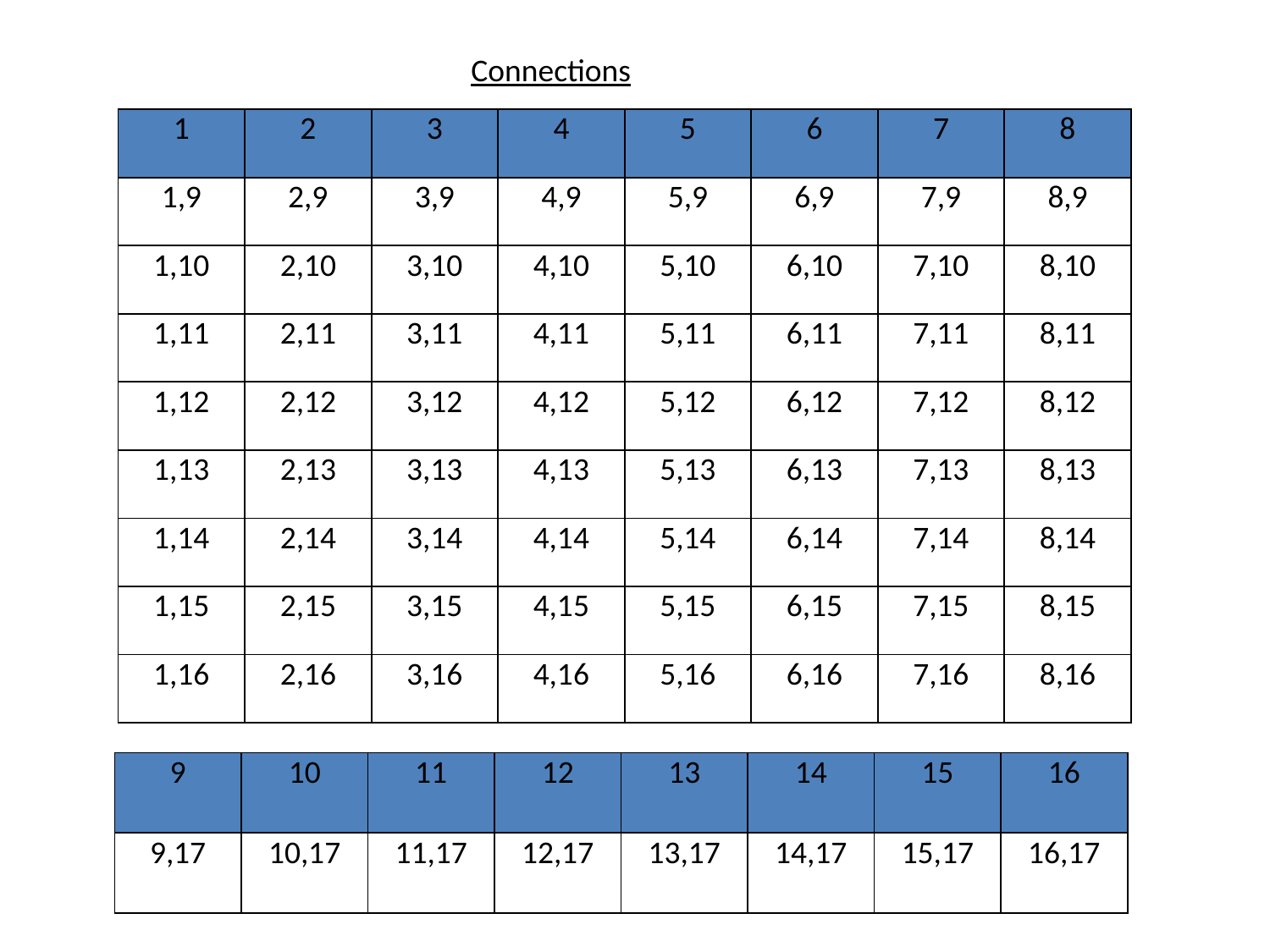

Connections
| 1 | 2 | 3 | 4 | 5 | 6 | 7 | 8 |
| --- | --- | --- | --- | --- | --- | --- | --- |
| 1,9 | 2,9 | 3,9 | 4,9 | 5,9 | 6,9 | 7,9 | 8,9 |
| 1,10 | 2,10 | 3,10 | 4,10 | 5,10 | 6,10 | 7,10 | 8,10 |
| 1,11 | 2,11 | 3,11 | 4,11 | 5,11 | 6,11 | 7,11 | 8,11 |
| 1,12 | 2,12 | 3,12 | 4,12 | 5,12 | 6,12 | 7,12 | 8,12 |
| 1,13 | 2,13 | 3,13 | 4,13 | 5,13 | 6,13 | 7,13 | 8,13 |
| 1,14 | 2,14 | 3,14 | 4,14 | 5,14 | 6,14 | 7,14 | 8,14 |
| 1,15 | 2,15 | 3,15 | 4,15 | 5,15 | 6,15 | 7,15 | 8,15 |
| 1,16 | 2,16 | 3,16 | 4,16 | 5,16 | 6,16 | 7,16 | 8,16 |
| 9 | 10 | 11 | 12 | 13 | 14 | 15 | 16 |
| --- | --- | --- | --- | --- | --- | --- | --- |
| 9,17 | 10,17 | 11,17 | 12,17 | 13,17 | 14,17 | 15,17 | 16,17 |